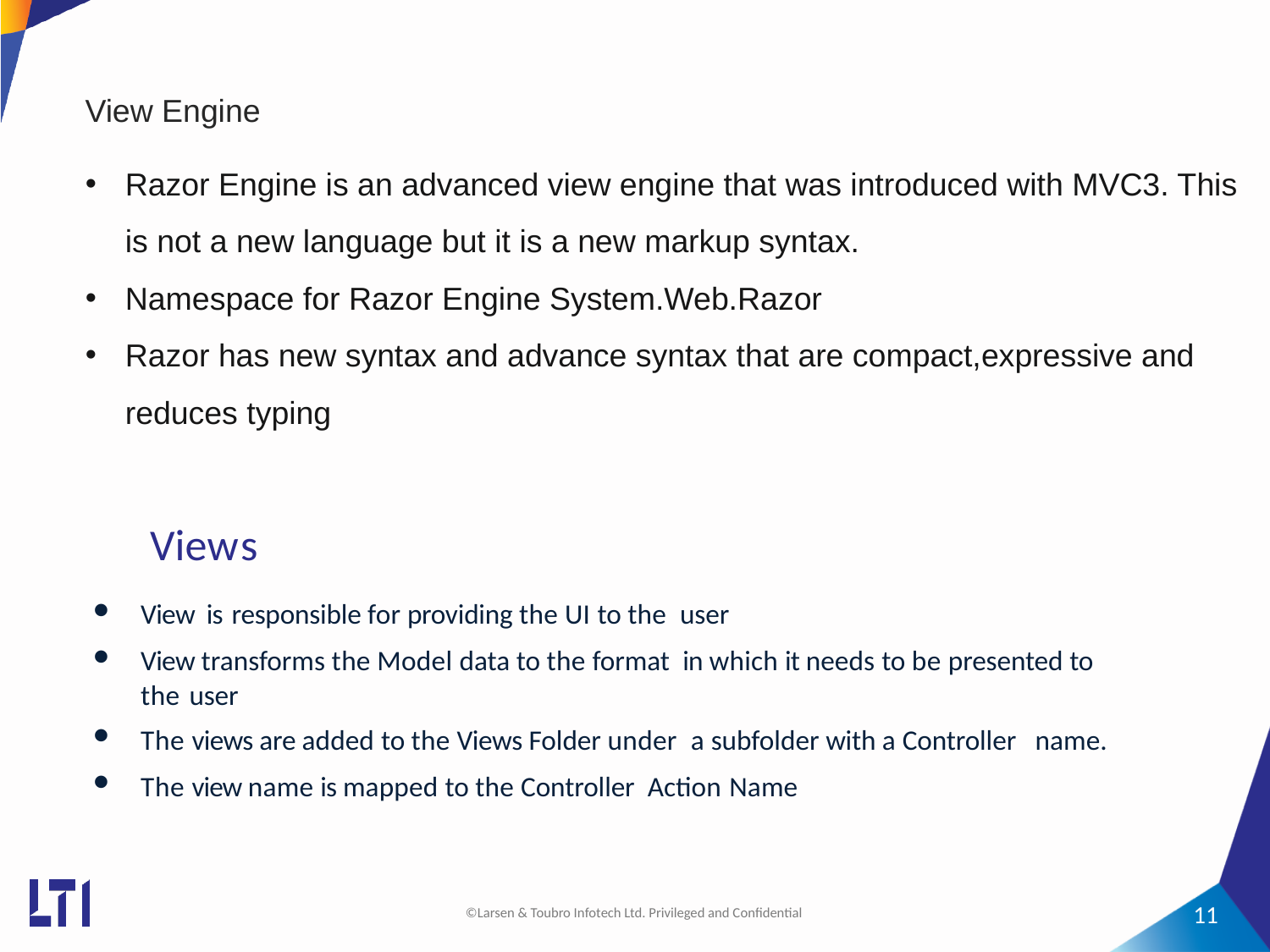

View Engine
Razor Engine is an advanced view engine that was introduced with MVC3. This is not a new language but it is a new markup syntax.
Namespace for Razor Engine System.Web.Razor
Razor has new syntax and advance syntax that are compact,expressive and reduces typing

# Views
View is responsible for providing the UI to the  user
View transforms the Model data to the format  in which it needs to be presented to the user
The views are added to the Views Folder under  a subfolder with a Controller name.
The view name is mapped to the Controller  Action Name